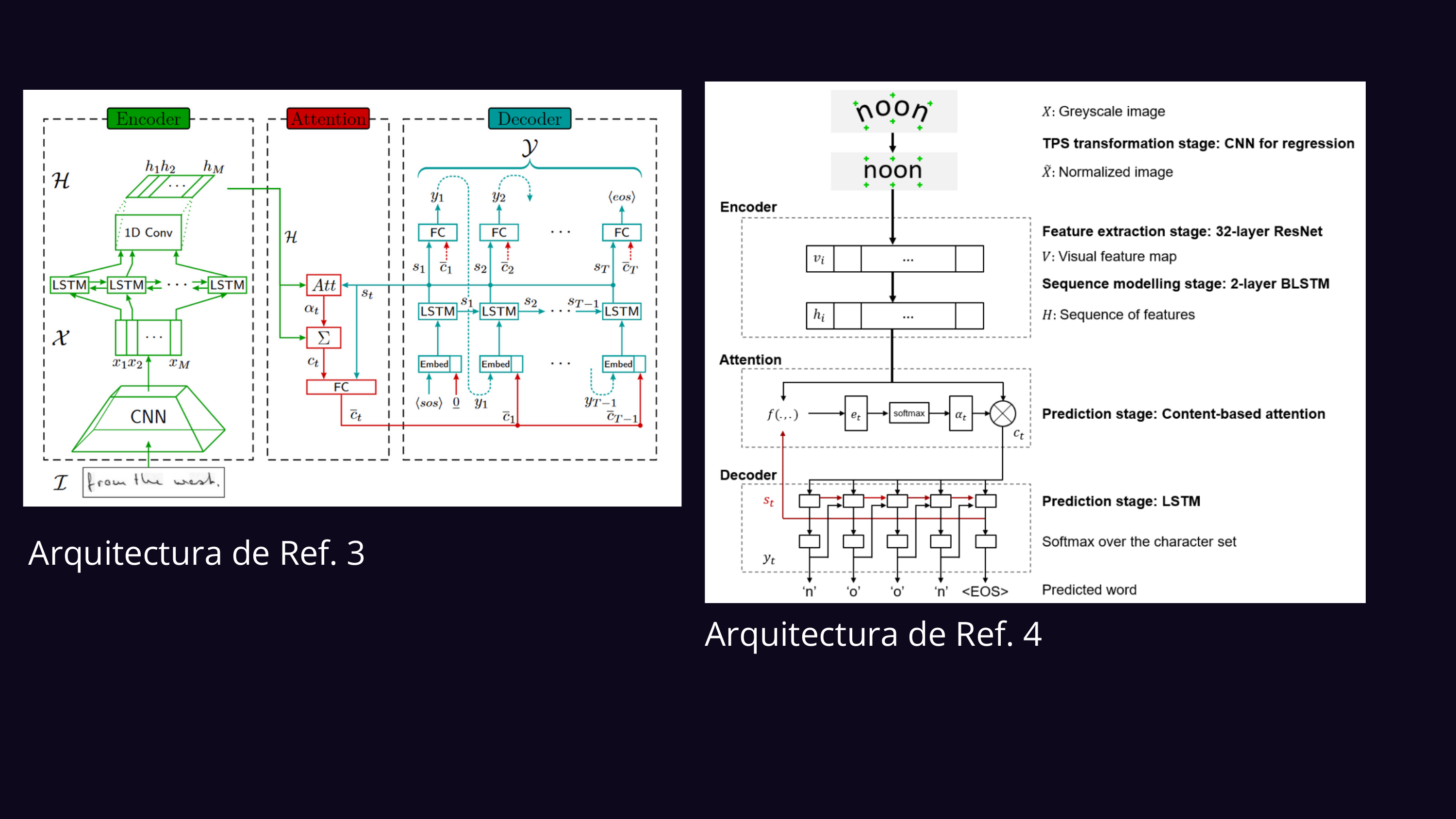

Arquitectura de Ref. 3
Arquitectura de Ref. 4